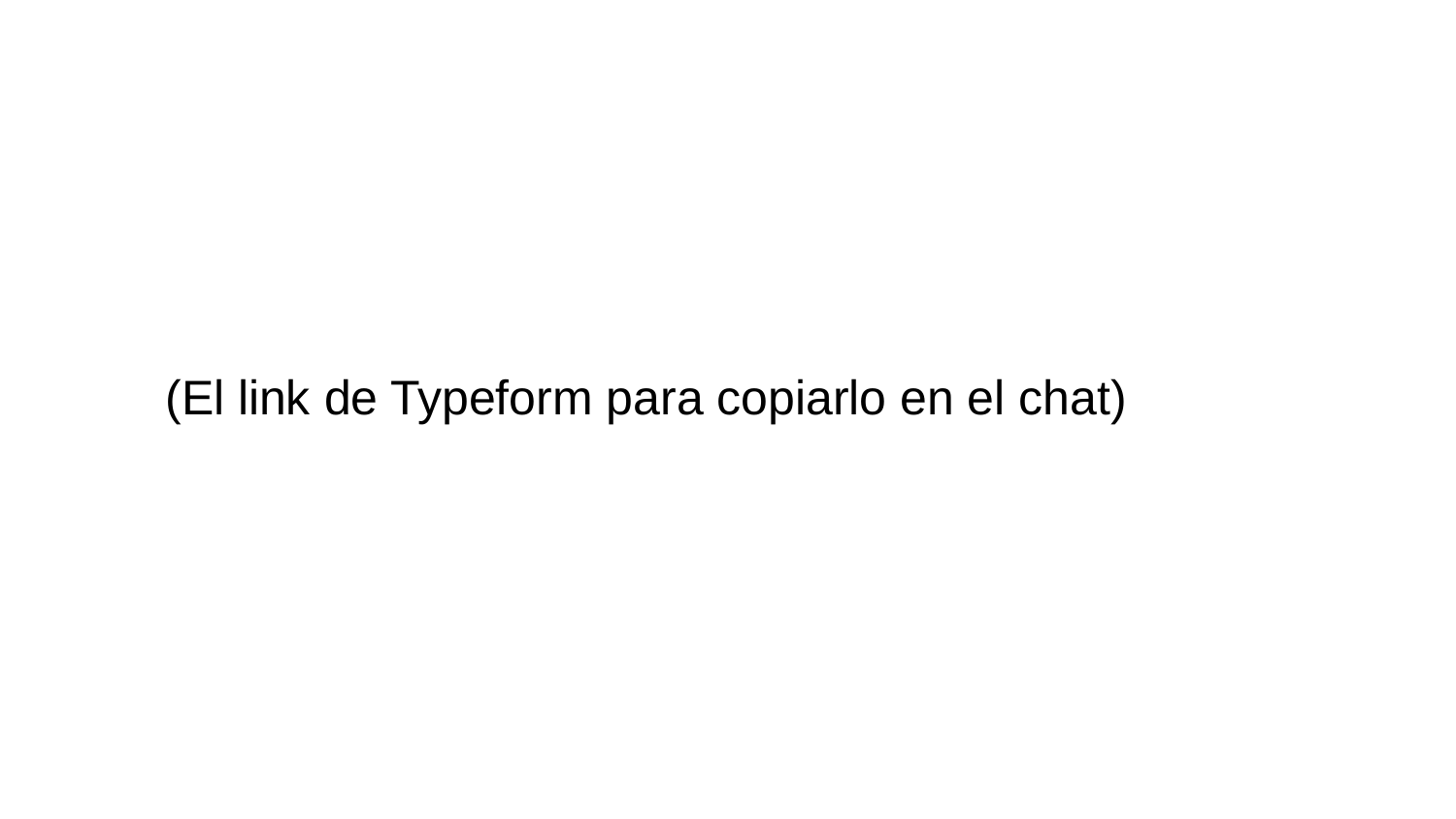

(El link de Typeform para copiarlo en el chat)